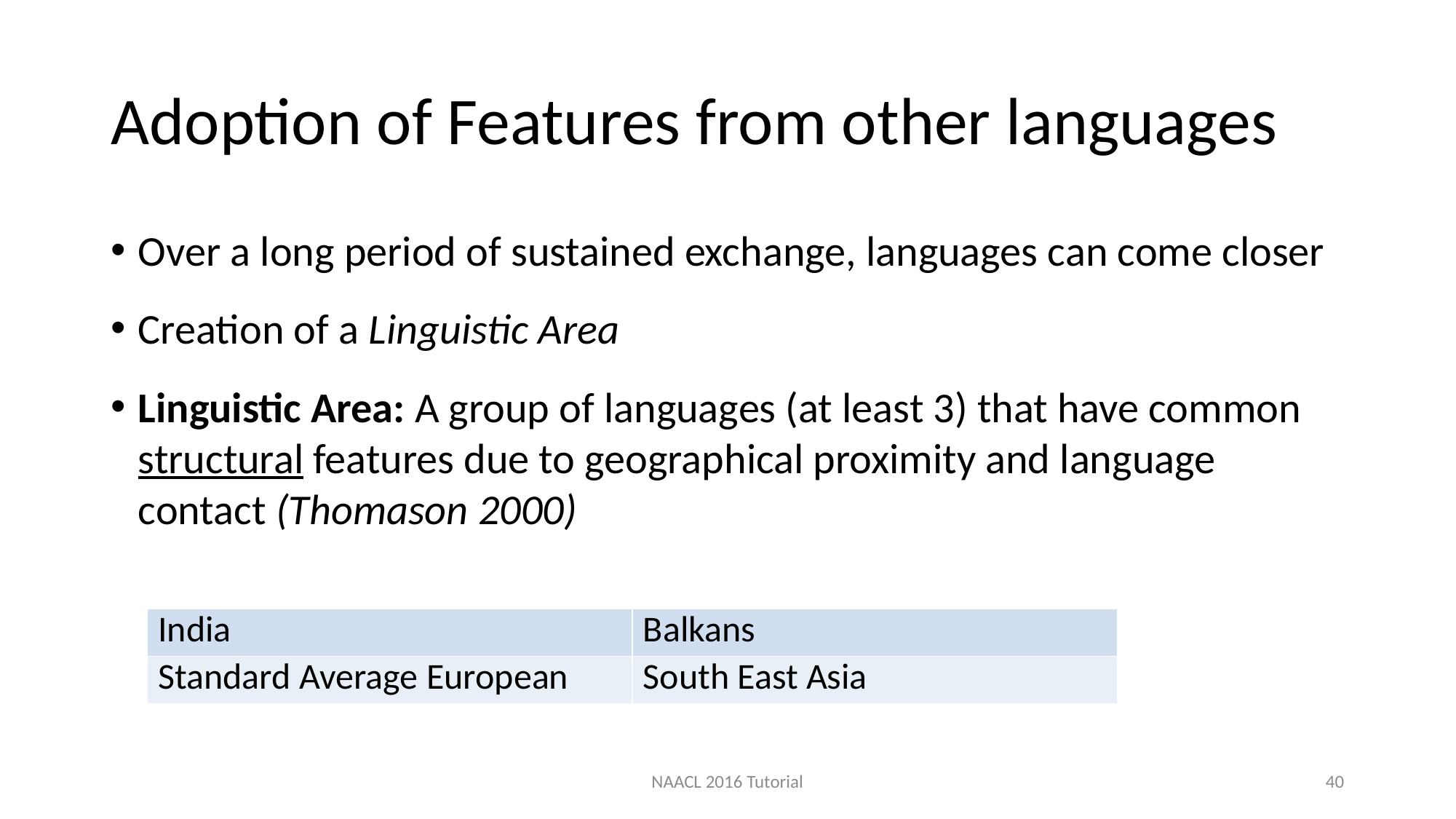

# Adoption of Features from other languages
Over a long period of sustained exchange, languages can come closer
Creation of a Linguistic Area
Linguistic Area: A group of languages (at least 3) that have common structural features due to geographical proximity and language contact (Thomason 2000)

| India | Balkans |
| --- | --- |
| Standard Average European | South East Asia |
NAACL 2016 Tutorial
40